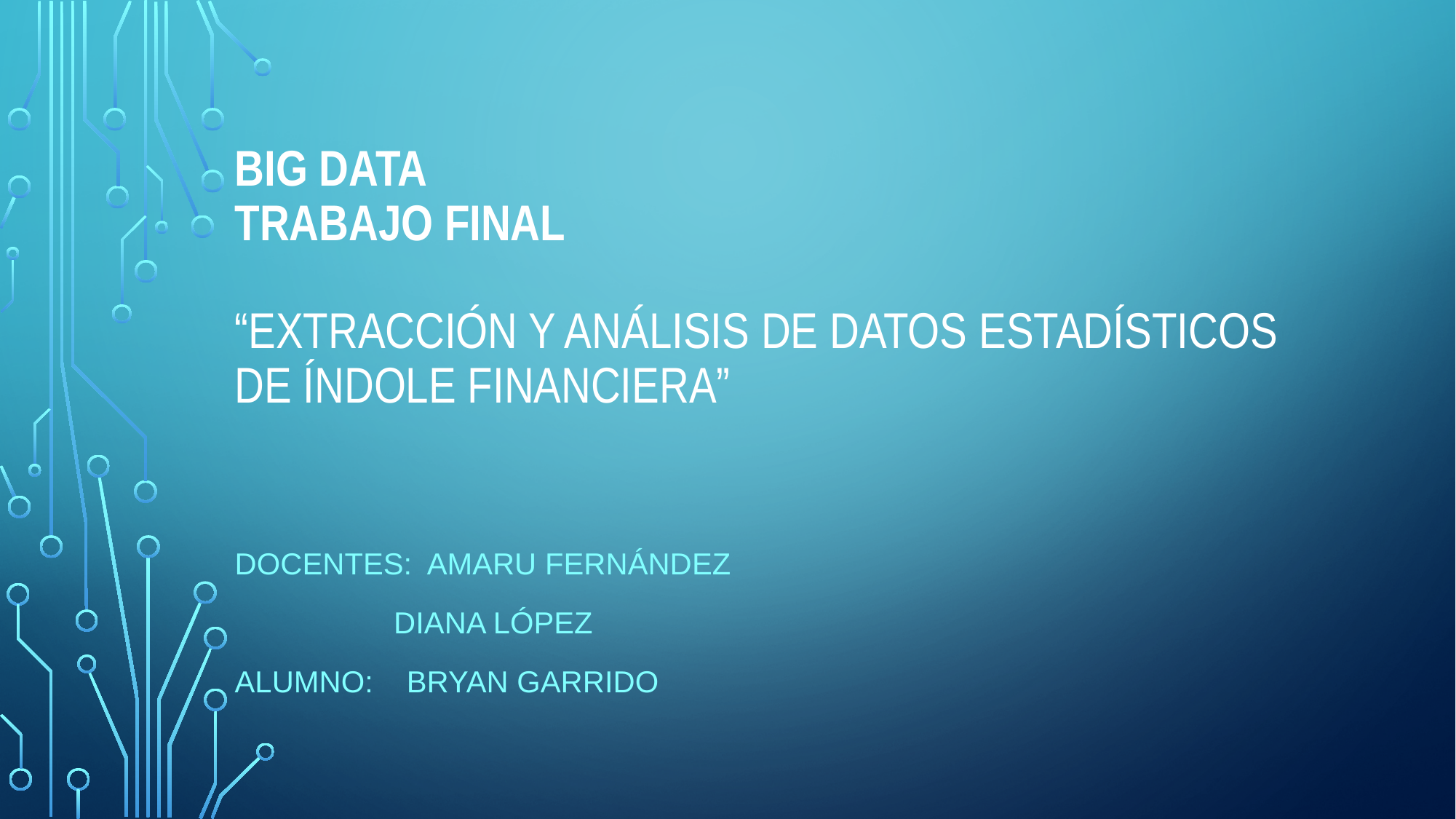

# BIG DATA Trabajo final “extracción y análisis de datos estadísticos de índole financiera”
Docentes:  Amaru Fernández
                   DIANA LÓPEZ
Alumno:    Bryan GARRIDO